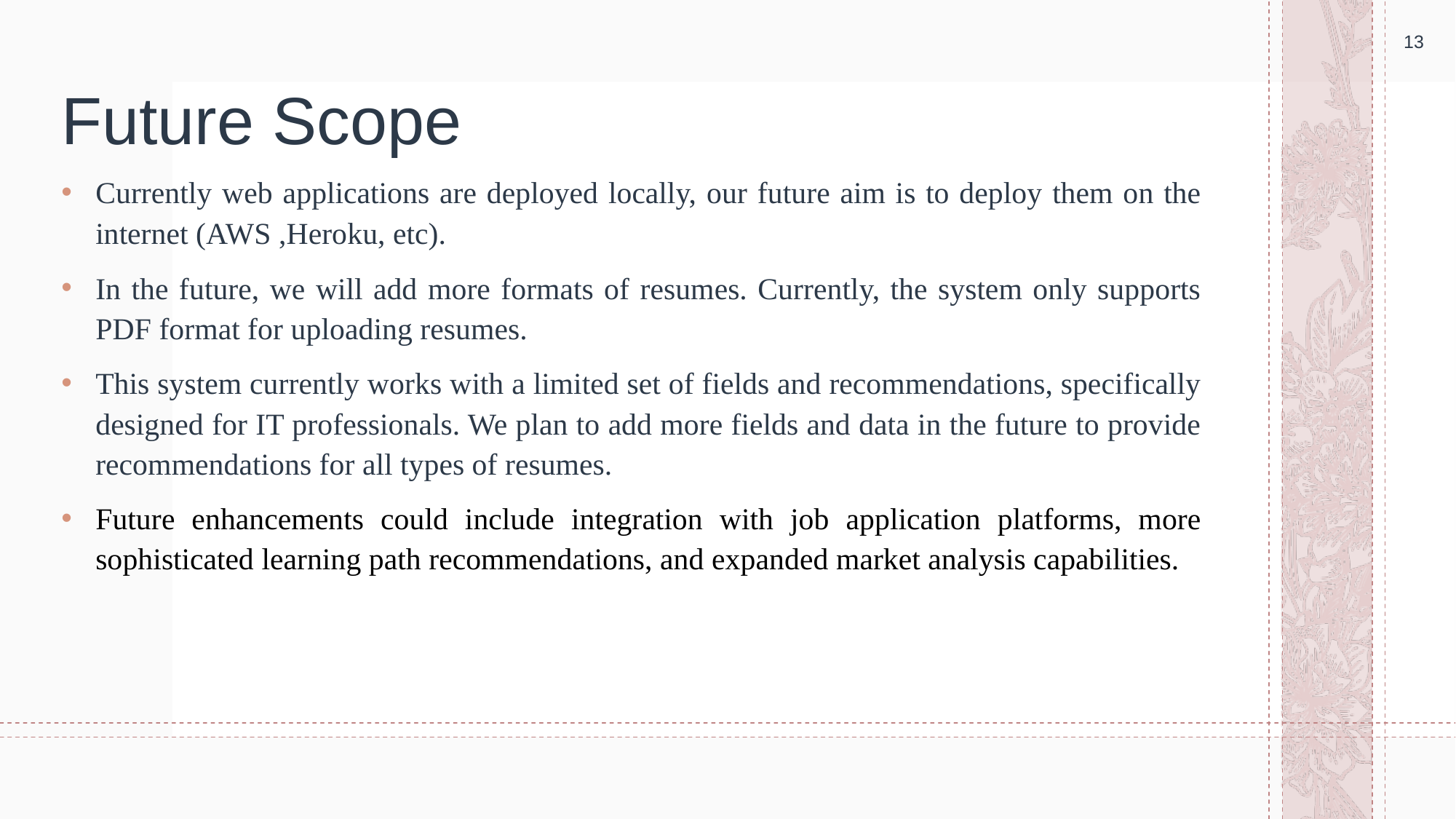

13
# Future Scope
Currently web applications are deployed locally, our future aim is to deploy them on the internet (AWS ,Heroku, etc).
In the future, we will add more formats of resumes. Currently, the system only supports PDF format for uploading resumes.
This system currently works with a limited set of fields and recommendations, specifically designed for IT professionals. We plan to add more fields and data in the future to provide recommendations for all types of resumes.
Future enhancements could include integration with job application platforms, more sophisticated learning path recommendations, and expanded market analysis capabilities.